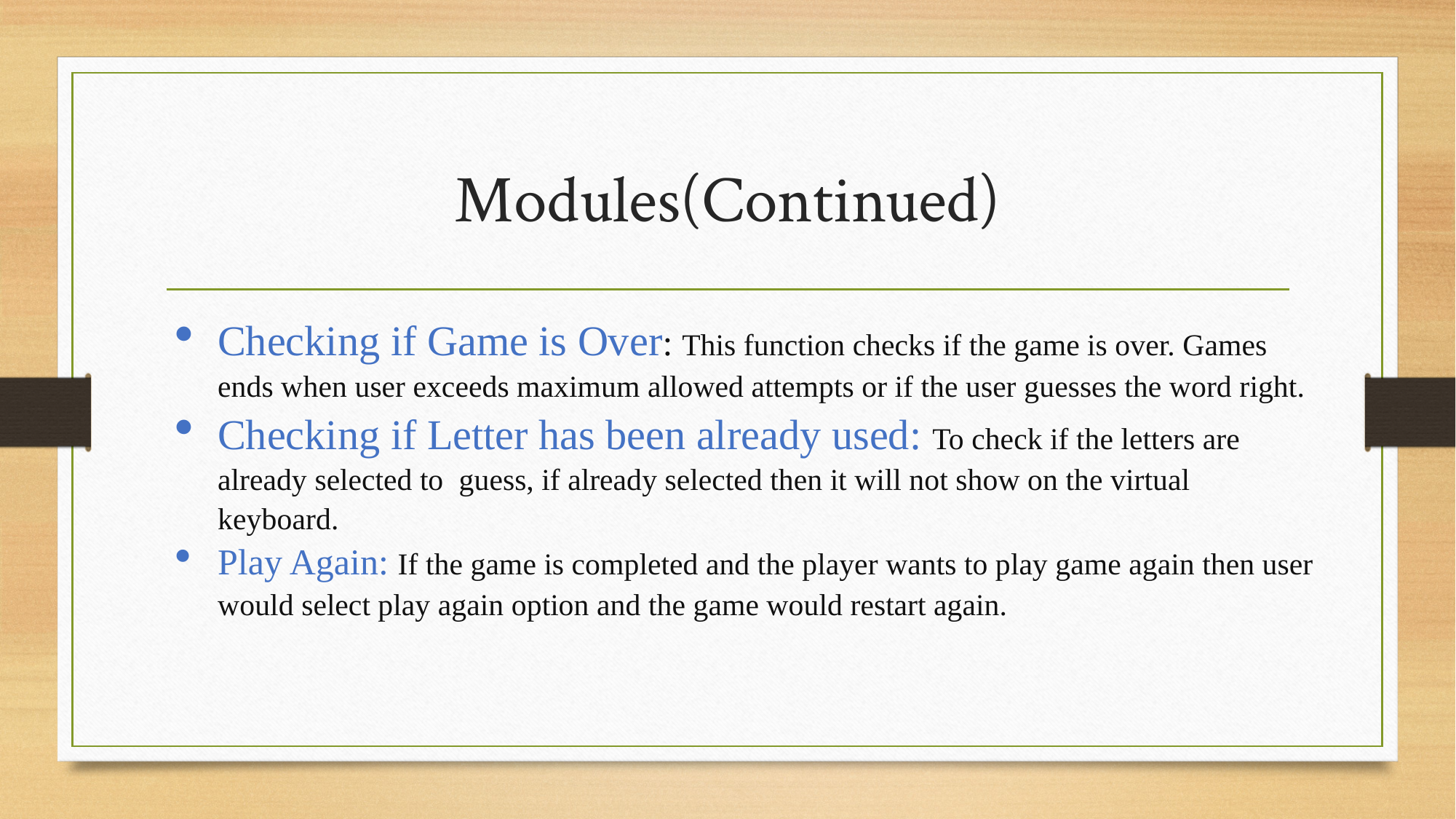

# Modules(Continued)
Checking if Game is Over: This function checks if the game is over. Games ends when user exceeds maximum allowed attempts or if the user guesses the word right.
Checking if Letter has been already used: To check if the letters are already selected to  guess, if already selected then it will not show on the virtual keyboard.
Play Again: If the game is completed and the player wants to play game again then user would select play again option and the game would restart again.